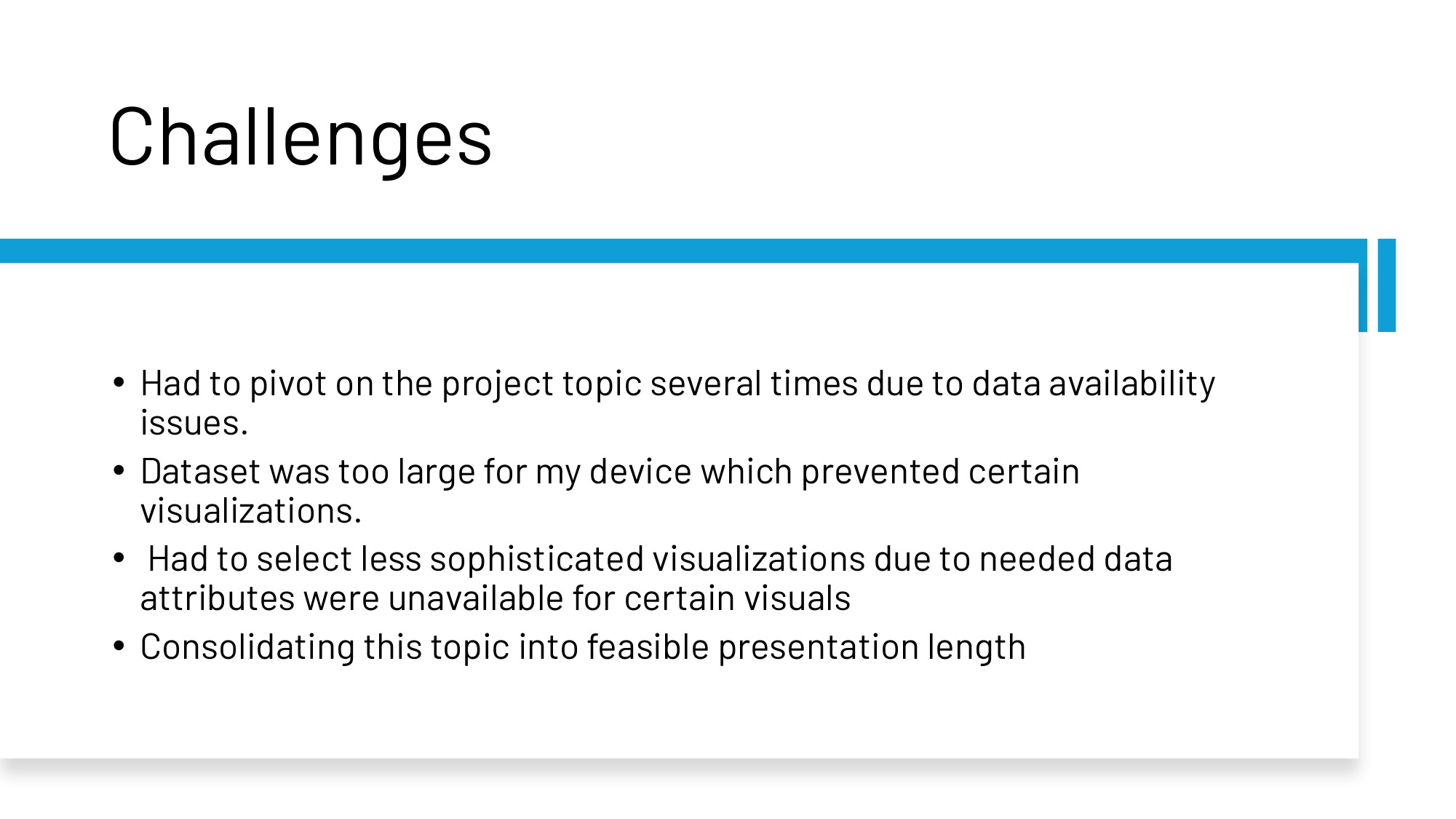

Challenges

Had to pivot on the project topic several times due to data availability issues.
Dataset was too large for my device which prevented certain visualizations.
 Had to select less sophisticated visualizations due to needed data attributes were unavailable for certain visuals
Consolidating this topic into feasible presentation length